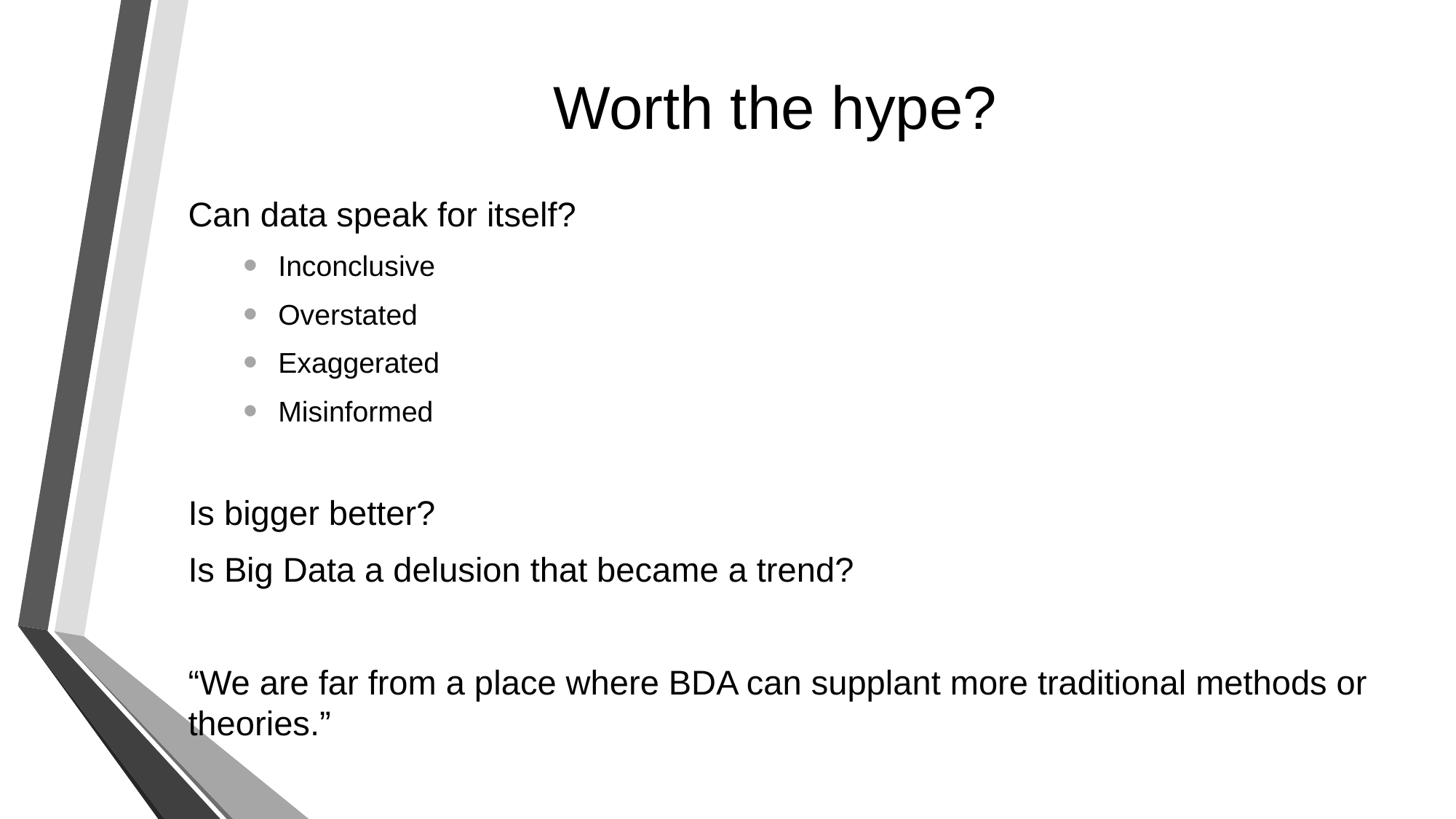

# Worth the hype?
Can data speak for itself?
Inconclusive
Overstated
Exaggerated
Misinformed

Is bigger better?
Is Big Data a delusion that became a trend?

“We are far from a place where BDA can supplant more traditional methods or theories.”